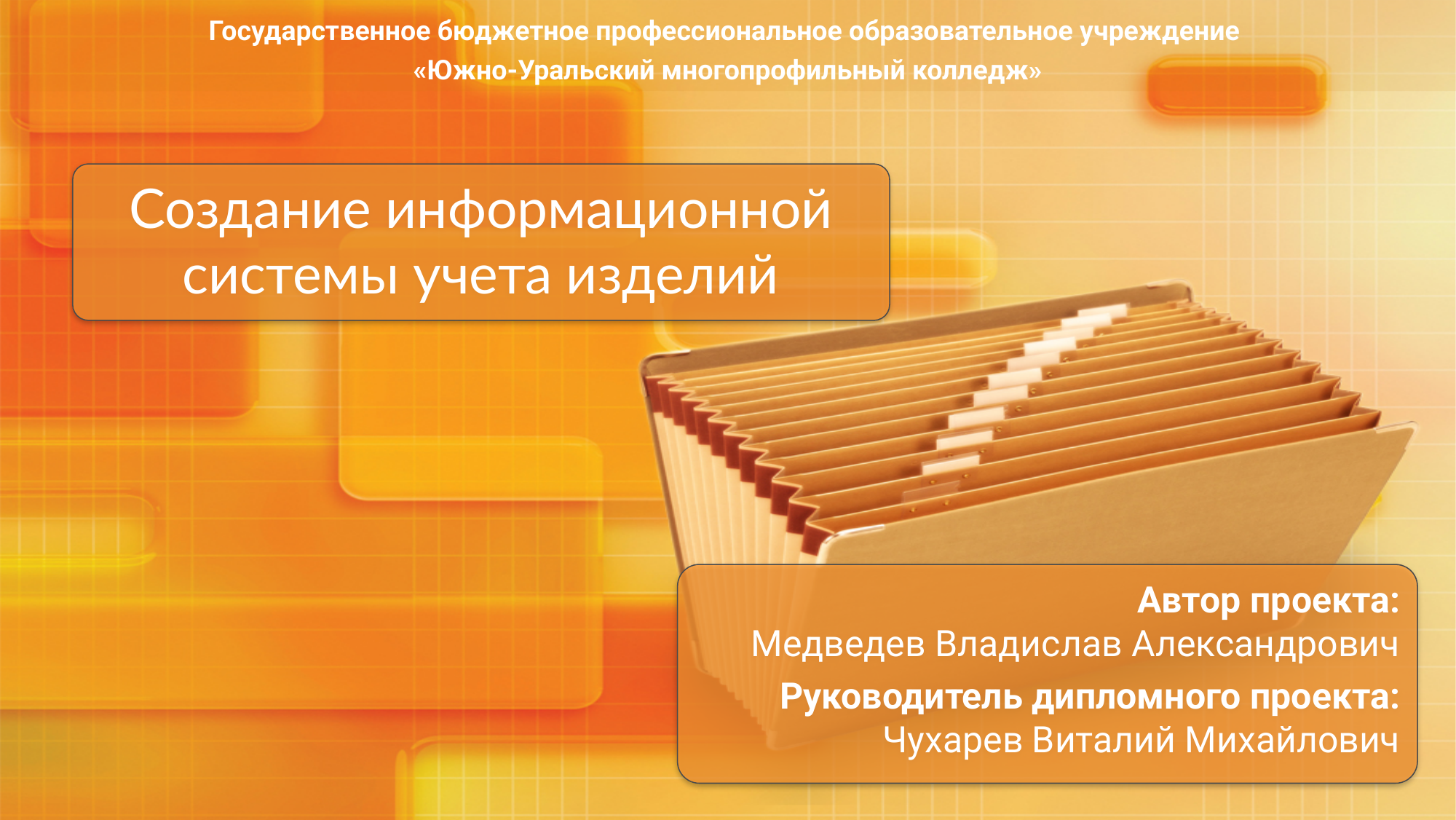

Государственное бюджетное профессиональное образовательное учреждение
«Южно-Уральский многопрофильный колледж»
Создание информационной системы учета изделий
Автор проекта:
Медведев Владислав Александрович
Руководитель дипломного проекта:
Чухарев Виталий Михайлович